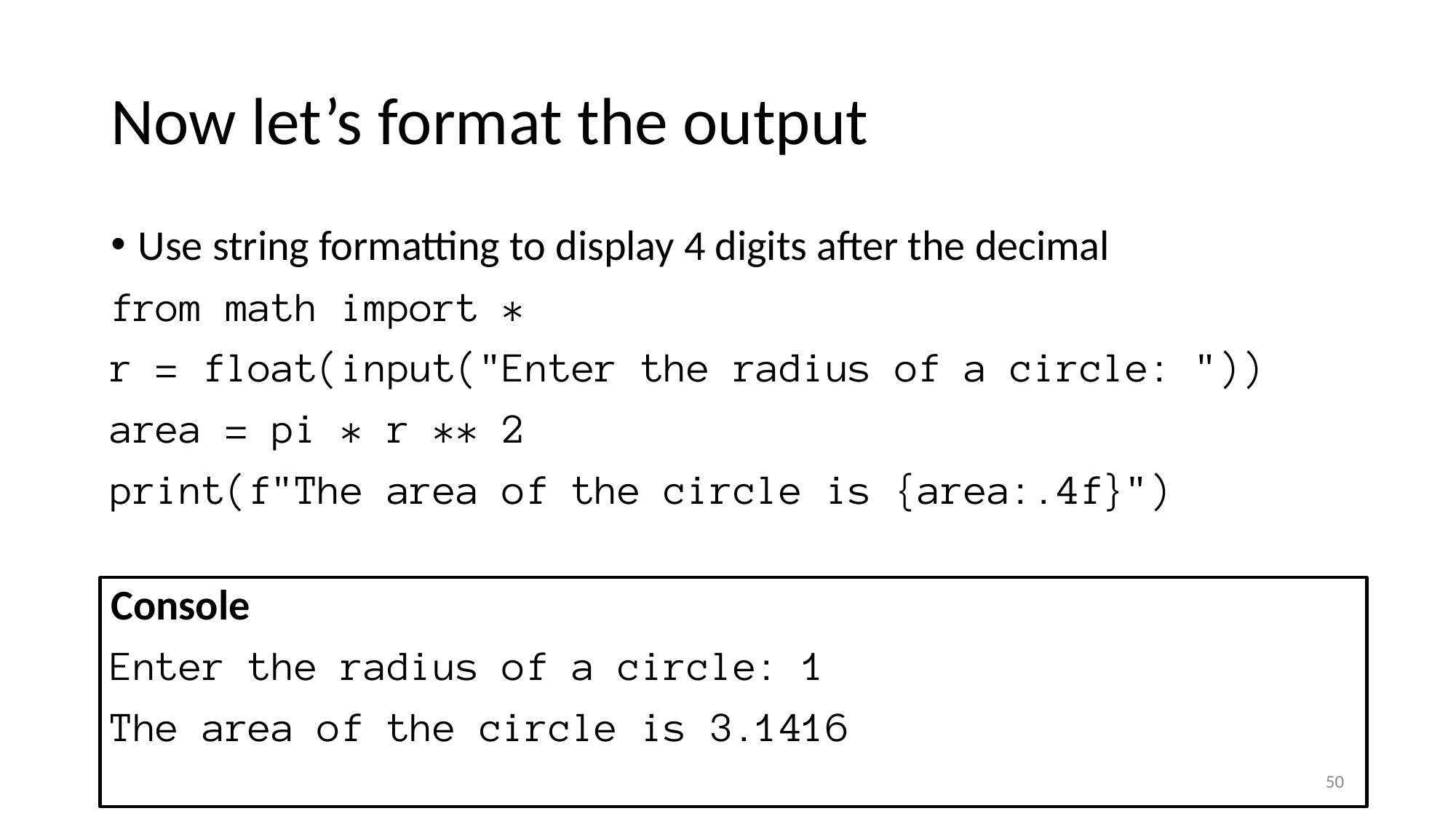

# Now let’s format the output
Use string formatting to display 4 digits after the decimal
from math import *
r = float(input("Enter the radius of a circle: "))
area = pi * r ** 2
print(f"The area of the circle is {area:.4f}")

Console
Enter the radius of a circle: 1
The area of the circle is 3.1416

50